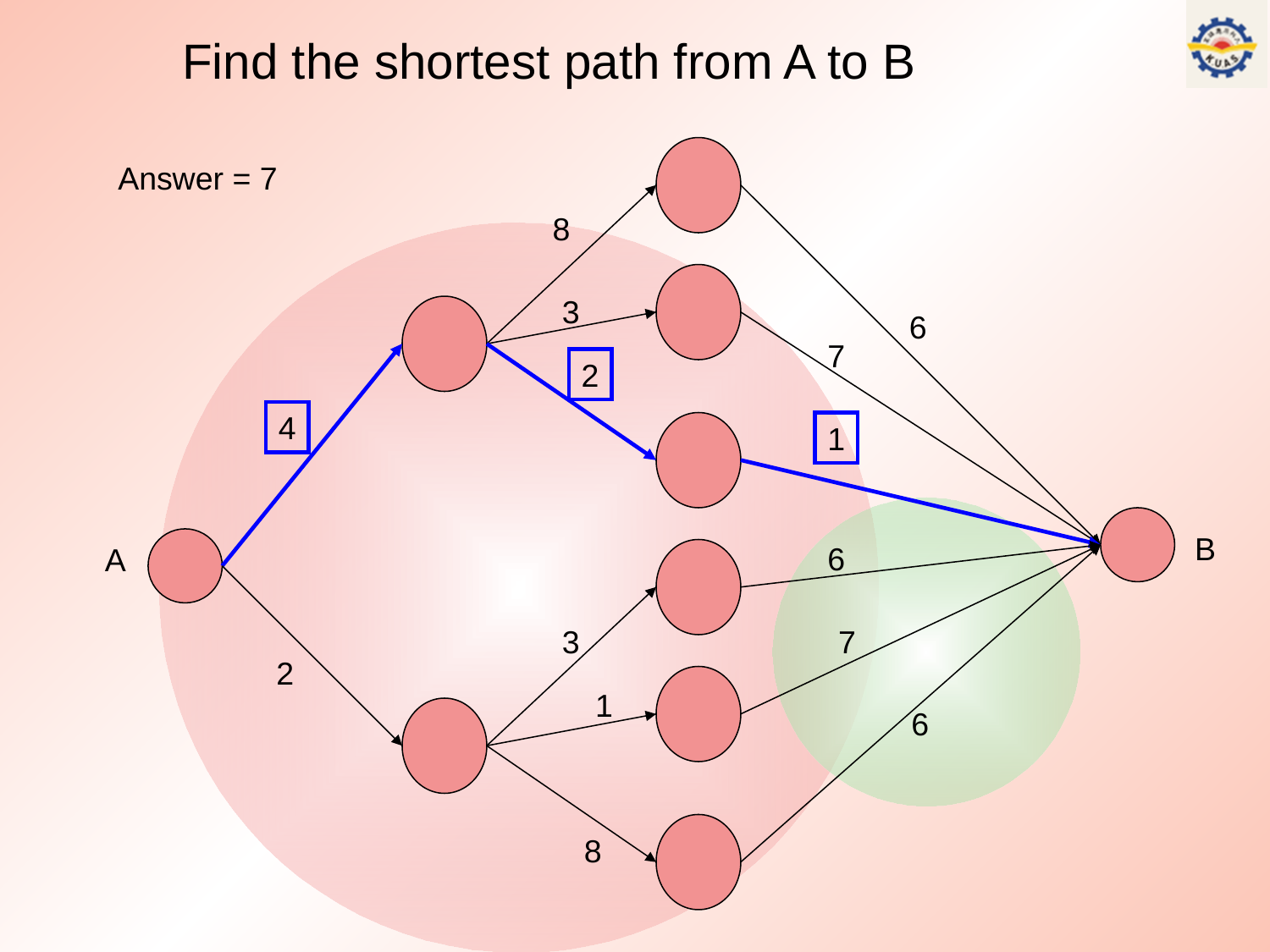

Find the shortest path from A to B

Answer = 7
8

3

6
7
2
4

1

B

6
A

3
7
2

1

6

8